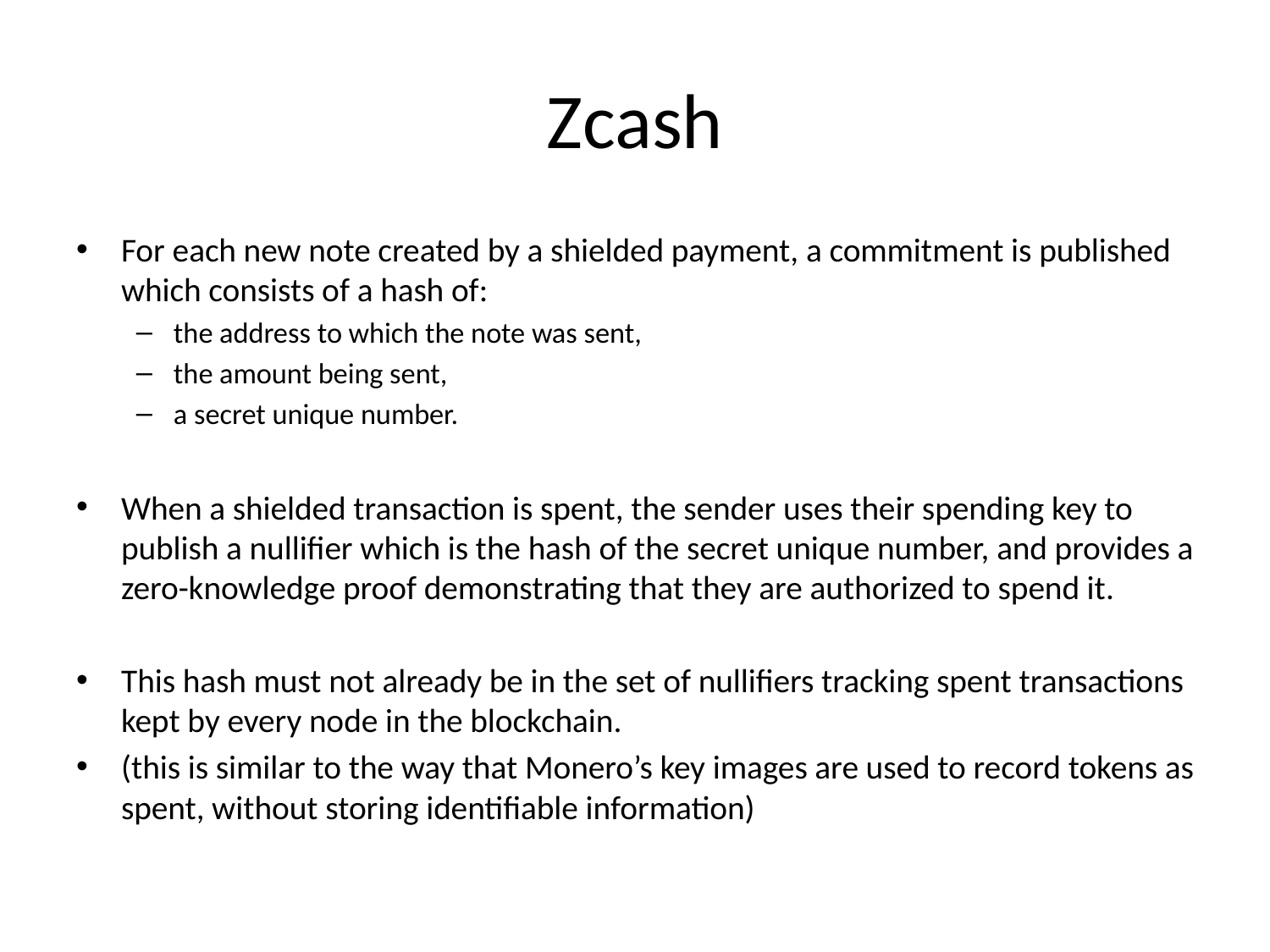

# Zcash
For each new note created by a shielded payment, a commitment is published which consists of a hash of:
the address to which the note was sent,
the amount being sent,
a secret unique number.

When a shielded transaction is spent, the sender uses their spending key to publish a nullifier which is the hash of the secret unique number, and provides a zero-knowledge proof demonstrating that they are authorized to spend it.

This hash must not already be in the set of nullifiers tracking spent transactions kept by every node in the blockchain.
(this is similar to the way that Monero’s key images are used to record tokens as spent, without storing identifiable information)